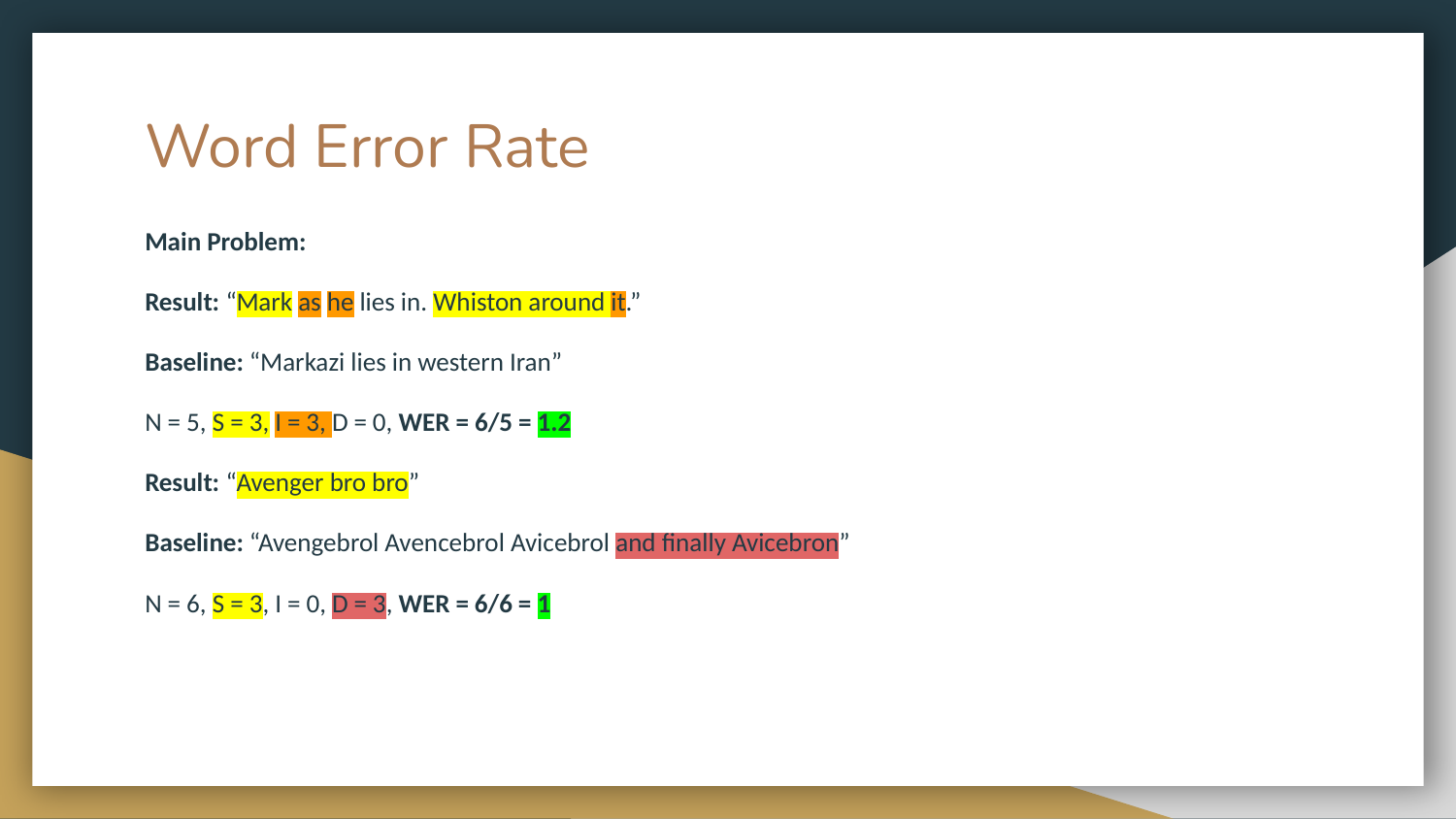

# Word Error Rate
Main Problem:
Result: “Mark as he lies in. Whiston around it.”
Baseline: “Markazi lies in western Iran”
N = 5, S = 3, I = 3, D = 0, WER = 6/5 = 1.2
Result: “Avenger bro bro”
Baseline: “Avengebrol Avencebrol Avicebrol and finally Avicebron”
N = 6, S = 3, I = 0, D = 3, WER = 6/6 = 1